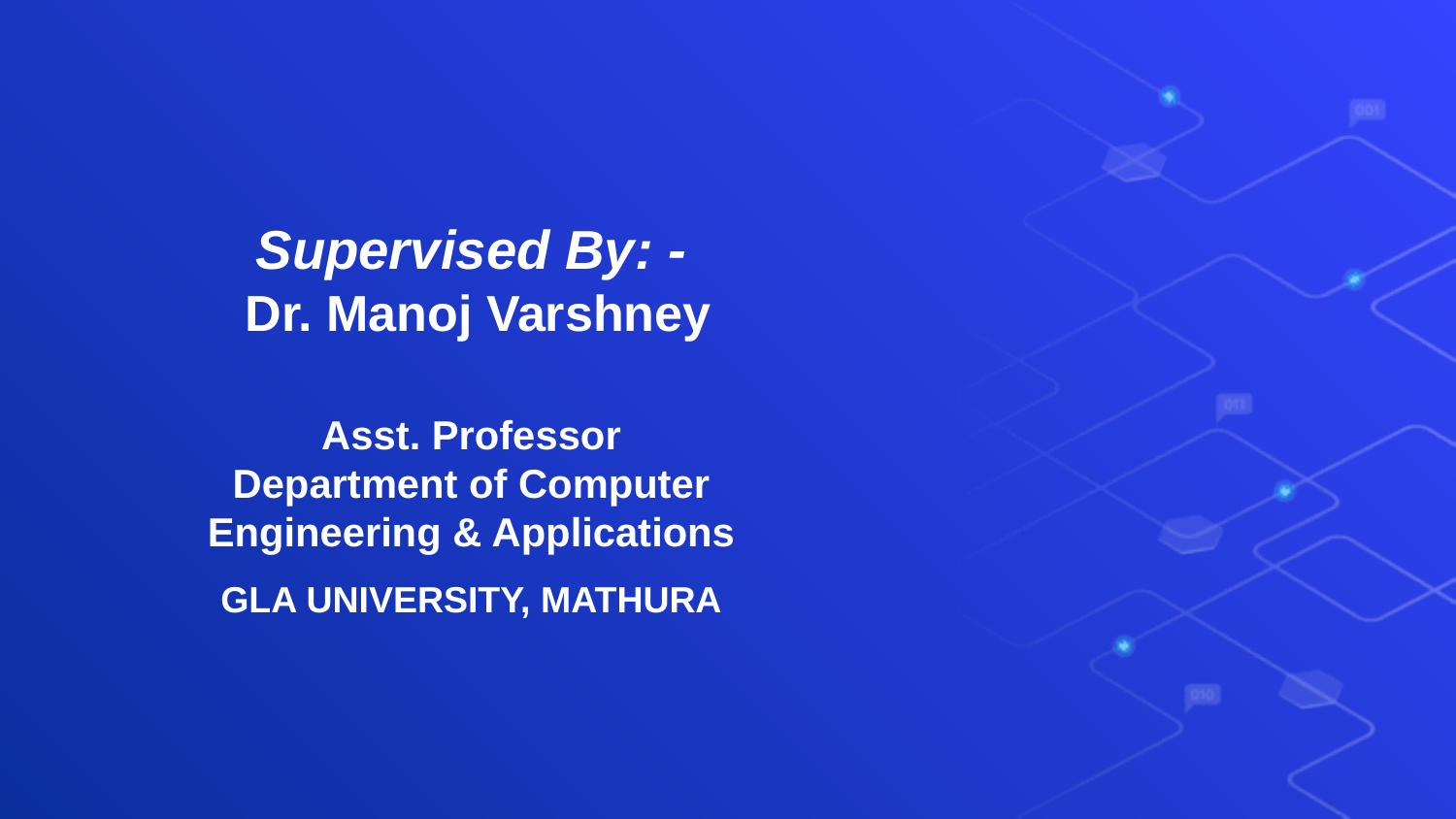

Supervised By: -
  Dr. Manoj Varshney

Asst. Professor
Department of Computer Engineering & Applications
GLA UNIVERSITY, MATHURA